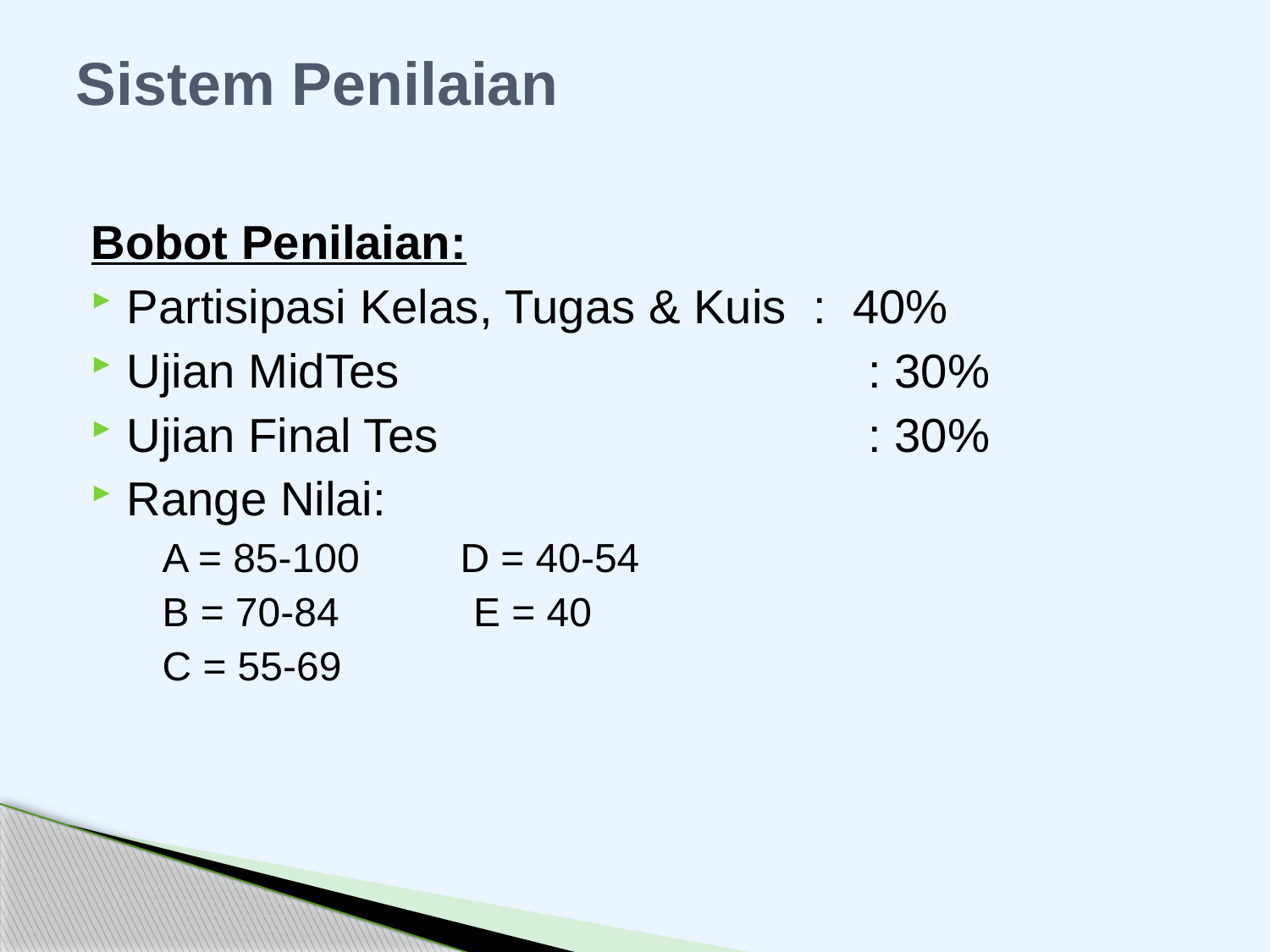

# Sistem Penilaian
Bobot Penilaian:
Partisipasi Kelas, Tugas & Kuis  :  40%
Ujian MidTes			        : 30%
Ujian Final Tes			        : 30%
Range Nilai:
	A = 85-100         D = 40-54
	B = 70-84            E = 40
	C = 55-69